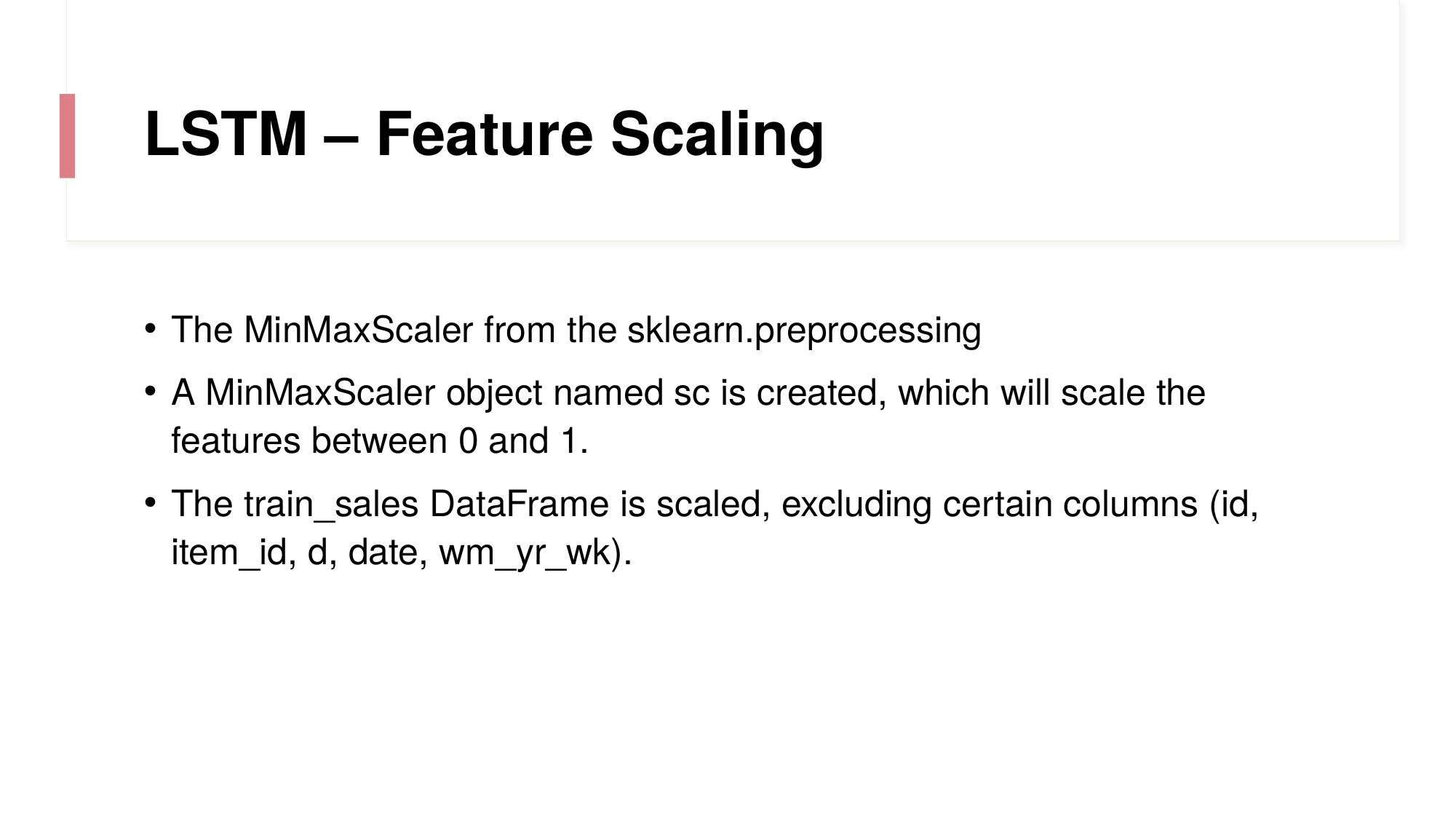

# LSTM – Feature Scaling
The MinMaxScaler from the sklearn.preprocessing
A MinMaxScaler object named sc is created, which will scale the features between 0 and 1.
The train_sales DataFrame is scaled, excluding certain columns (id, item_id, d, date, wm_yr_wk).